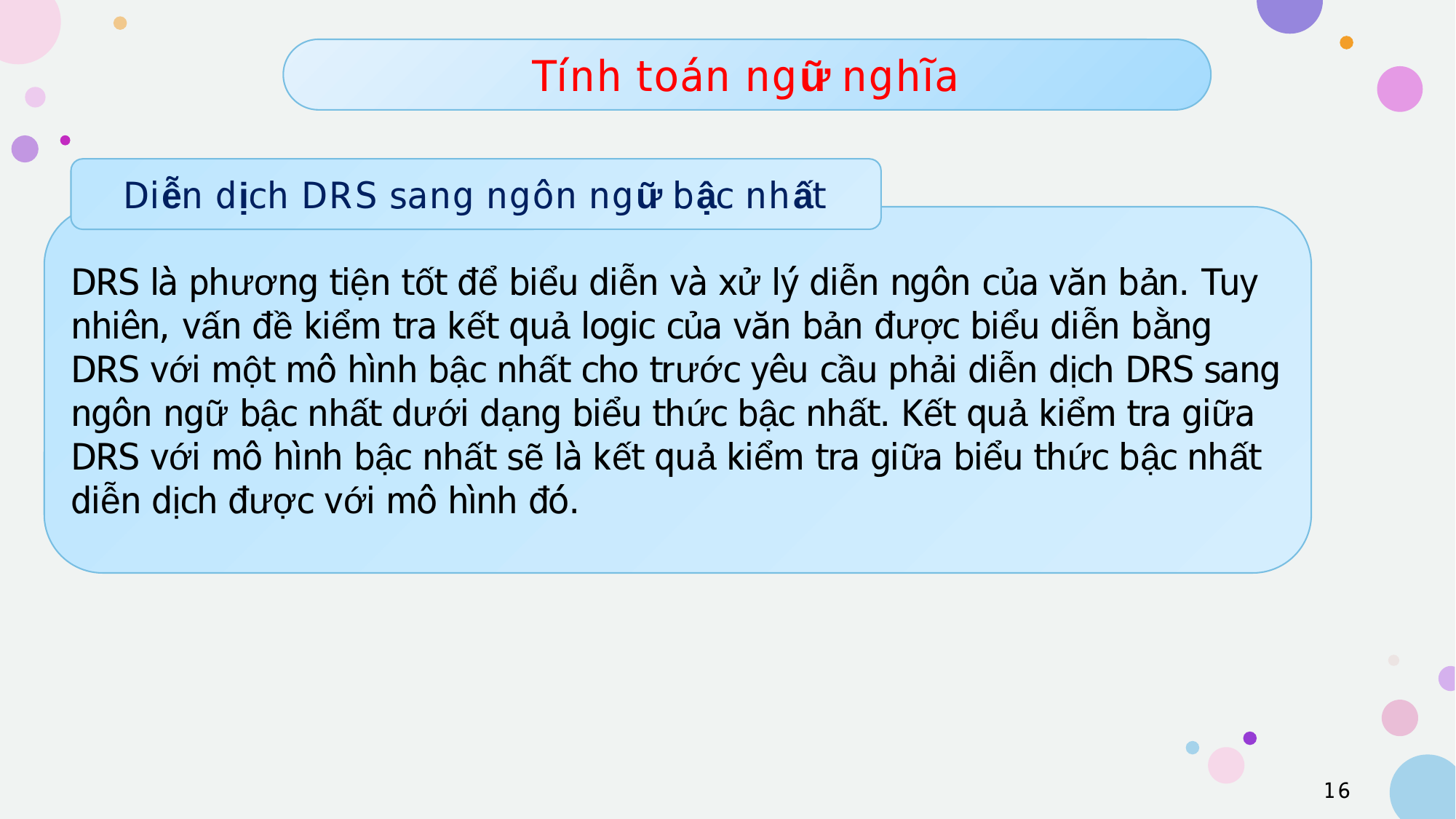

Tính toán ngữ nghĩa
Diễn dịch DRS sang ngôn ngữ bậc nhất
DRS là phương tiện tốt để biểu diễn và xử lý diễn ngôn của văn bản. Tuy nhiên, vấn đề kiểm tra kết quả logic của văn bản được biểu diễn bằng DRS với một mô hình bậc nhất cho trước yêu cầu phải diễn dịch DRS sang ngôn ngữ bậc nhất dưới dạng biểu thức bậc nhất. Kết quả kiểm tra giữa DRS với mô hình bậc nhất sẽ là kết quả kiểm tra giữa biểu thức bậc nhất diễn dịch được với mô hình đó.
16